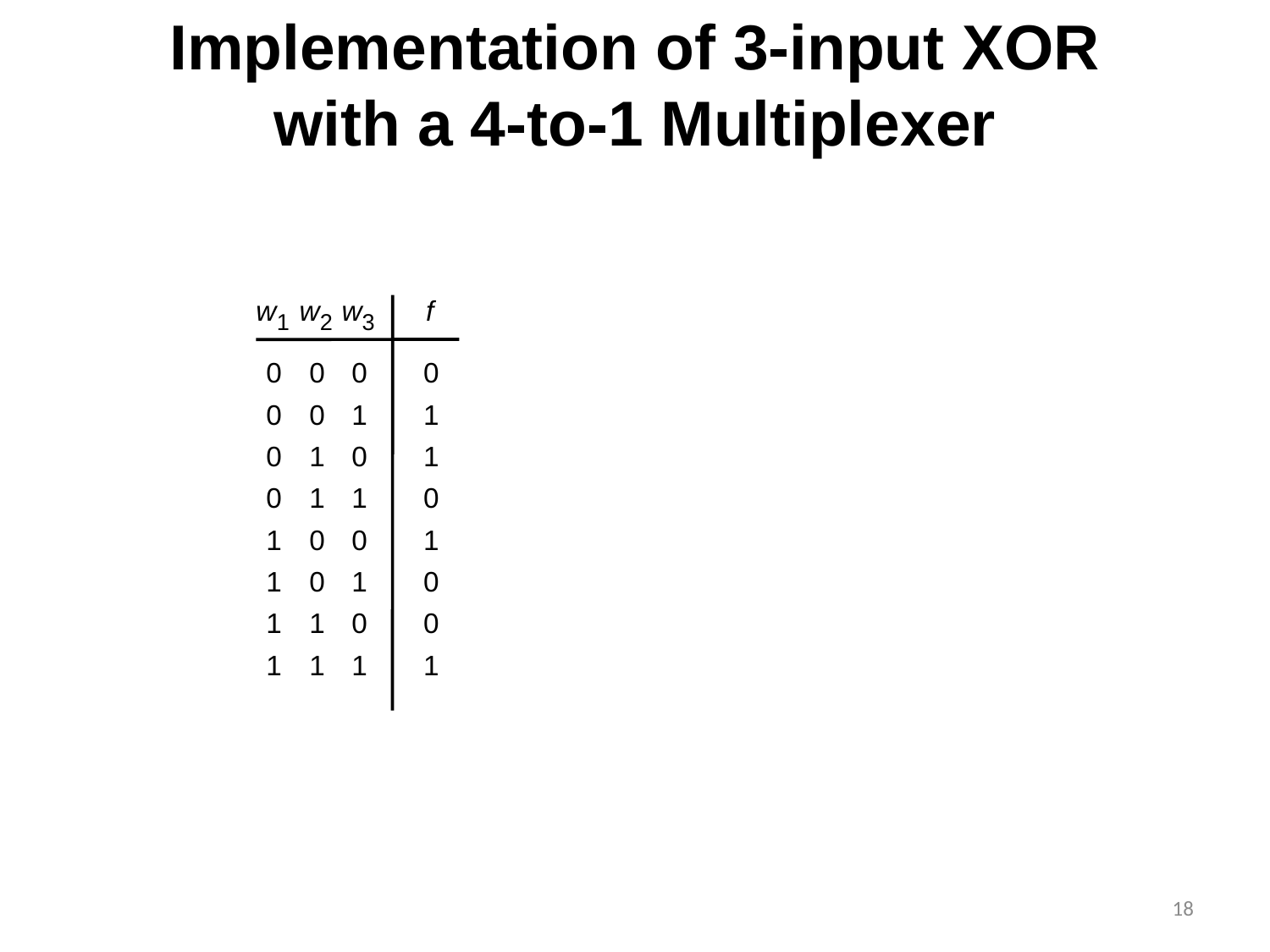

Implementation of 3-input XOR
with a 4-to-1 Multiplexer
w
w
w
f

1
2
3

0
0
0
0
0
0
1
1
0
1
0
1
0
1
1
0
1
0
0
1
1
0
1
0
1
1
0
0
1
1
1
1
18